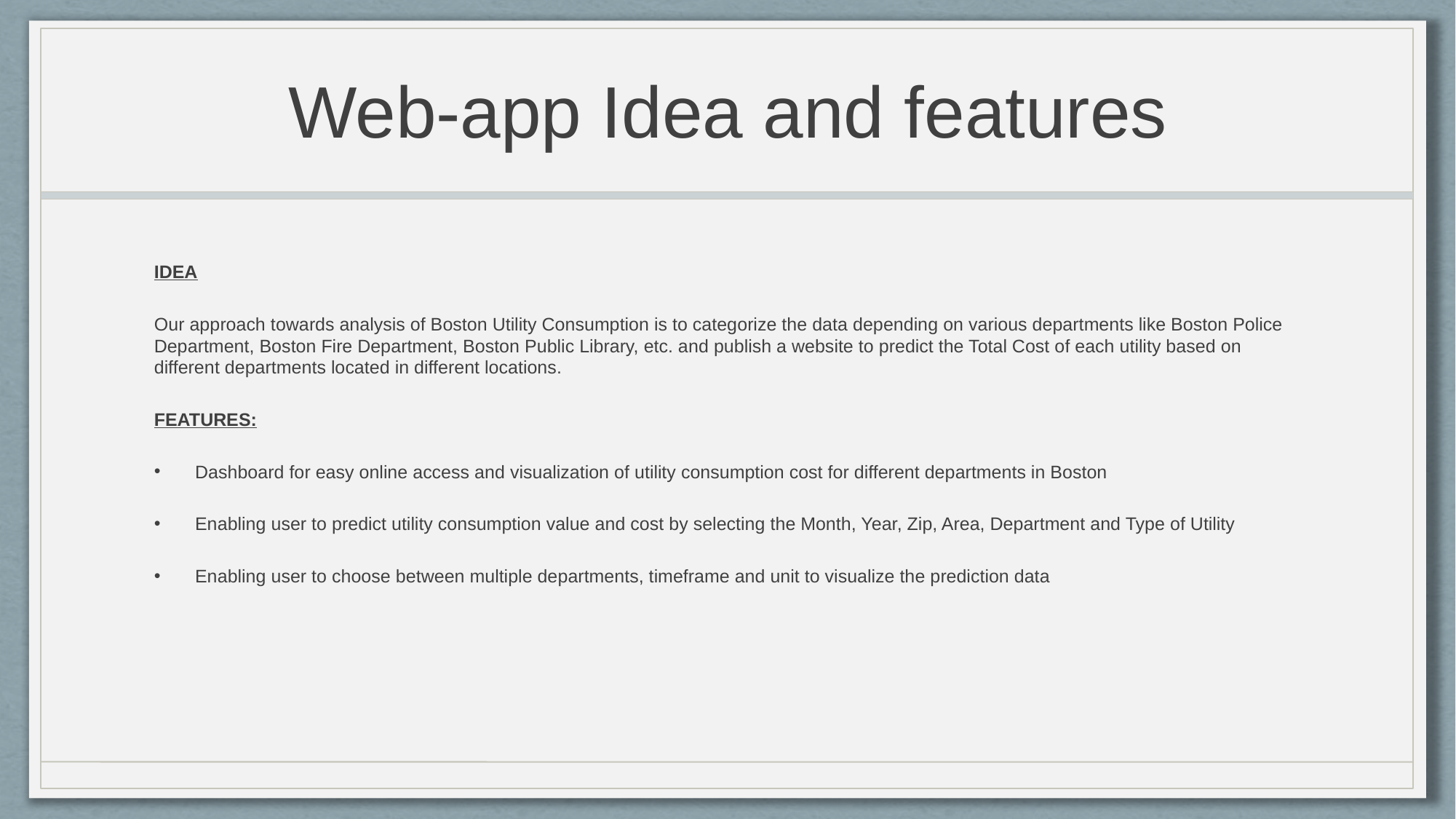

# Web-app Idea and features
IDEA
Our approach towards analysis of Boston Utility Consumption is to categorize the data depending on various departments like Boston Police Department, Boston Fire Department, Boston Public Library, etc. and publish a website to predict the Total Cost of each utility based on different departments located in different locations.
FEATURES:
Dashboard for easy online access and visualization of utility consumption cost for different departments in Boston
Enabling user to predict utility consumption value and cost by selecting the Month, Year, Zip, Area, Department and Type of Utility
Enabling user to choose between multiple departments, timeframe and unit to visualize the prediction data